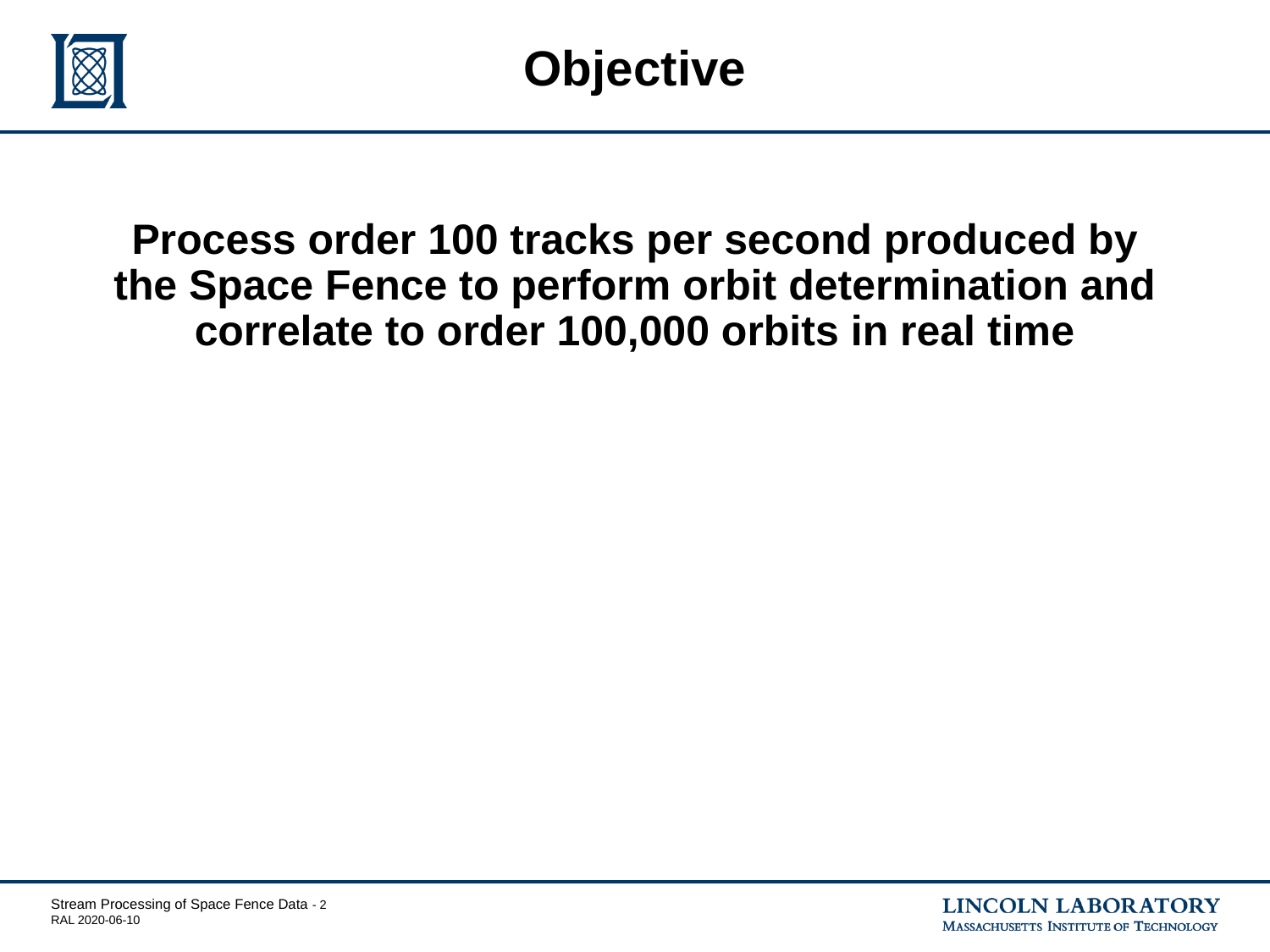

# Objective
Process order 100 tracks per second produced by the Space Fence to perform orbit determination and correlate to order 100,000 orbits in real time